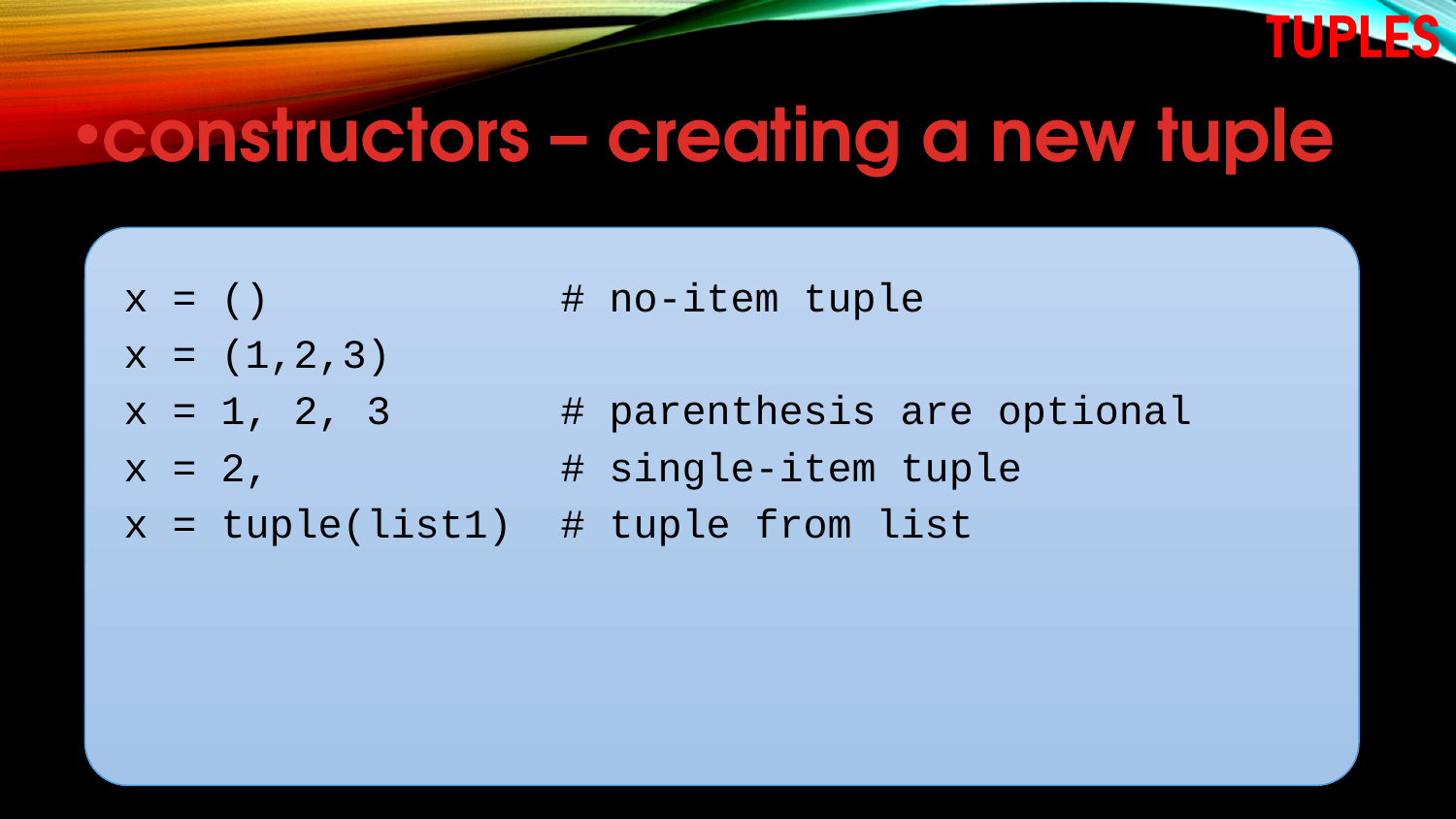

# TUPLES
constructors – creating a new tuple

x = ()		# no-item tuple
x = (1,2,3)
x = 1, 2, 3		# parenthesis are optional
x = 2, 		# single-item tuple
x = tuple(list1)	# tuple from list